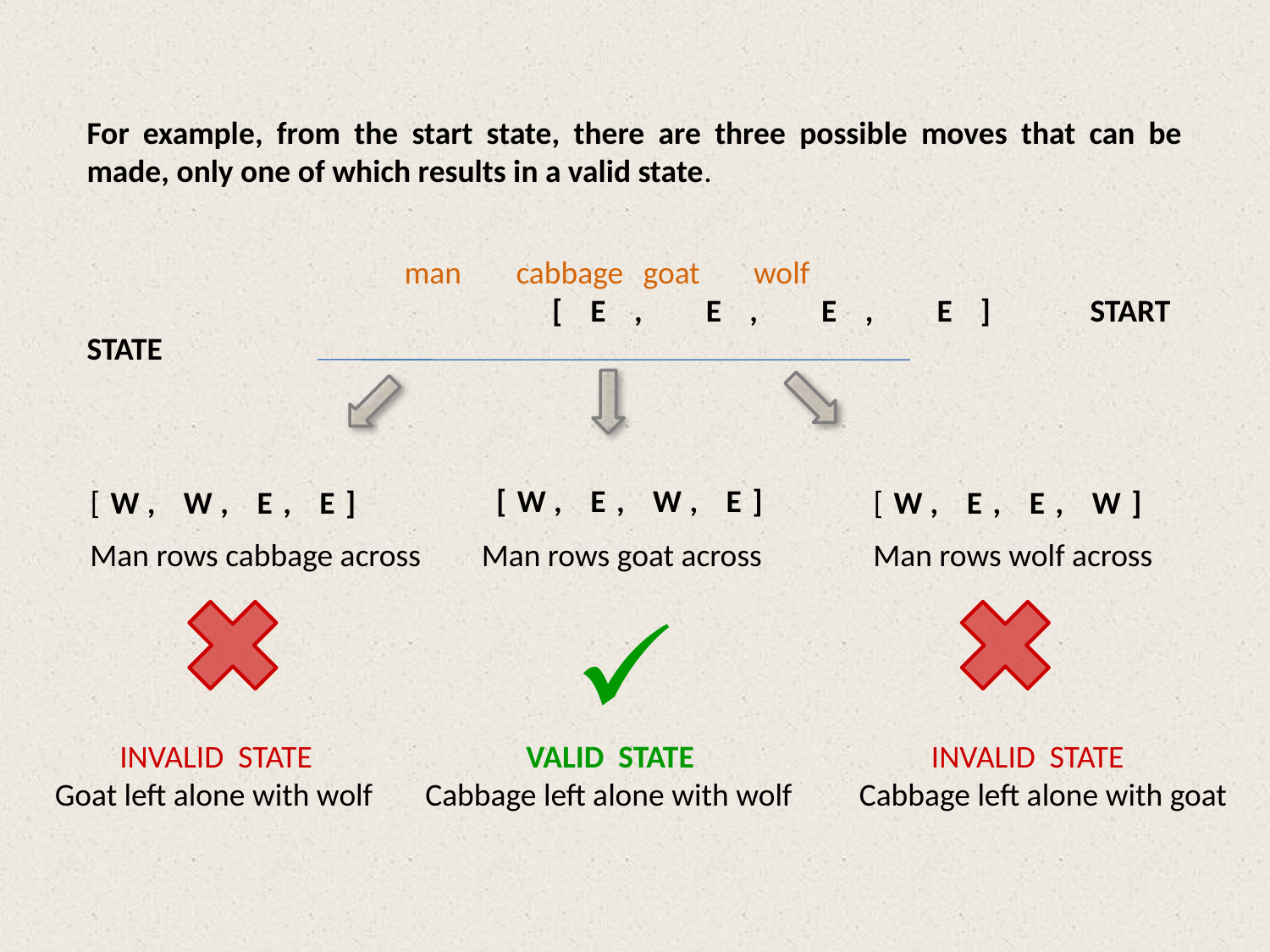

For example, from the start state, there are three possible moves that can be made, only one of which results in a valid state.

	man	cabbage	goat	wolf
		     [E, E, E, E]  START STATE

 [W, E, W, E]
 [W, W, E, E]
 [W, E, E, W]
 Man rows cabbage across
 Man rows goat across
 Man rows wolf across

         INVALID  STATE
Goat left alone with wolf
              VALID  STATE
Cabbage left alone with wolf
          INVALID  STATE
Cabbage left alone with goat
7